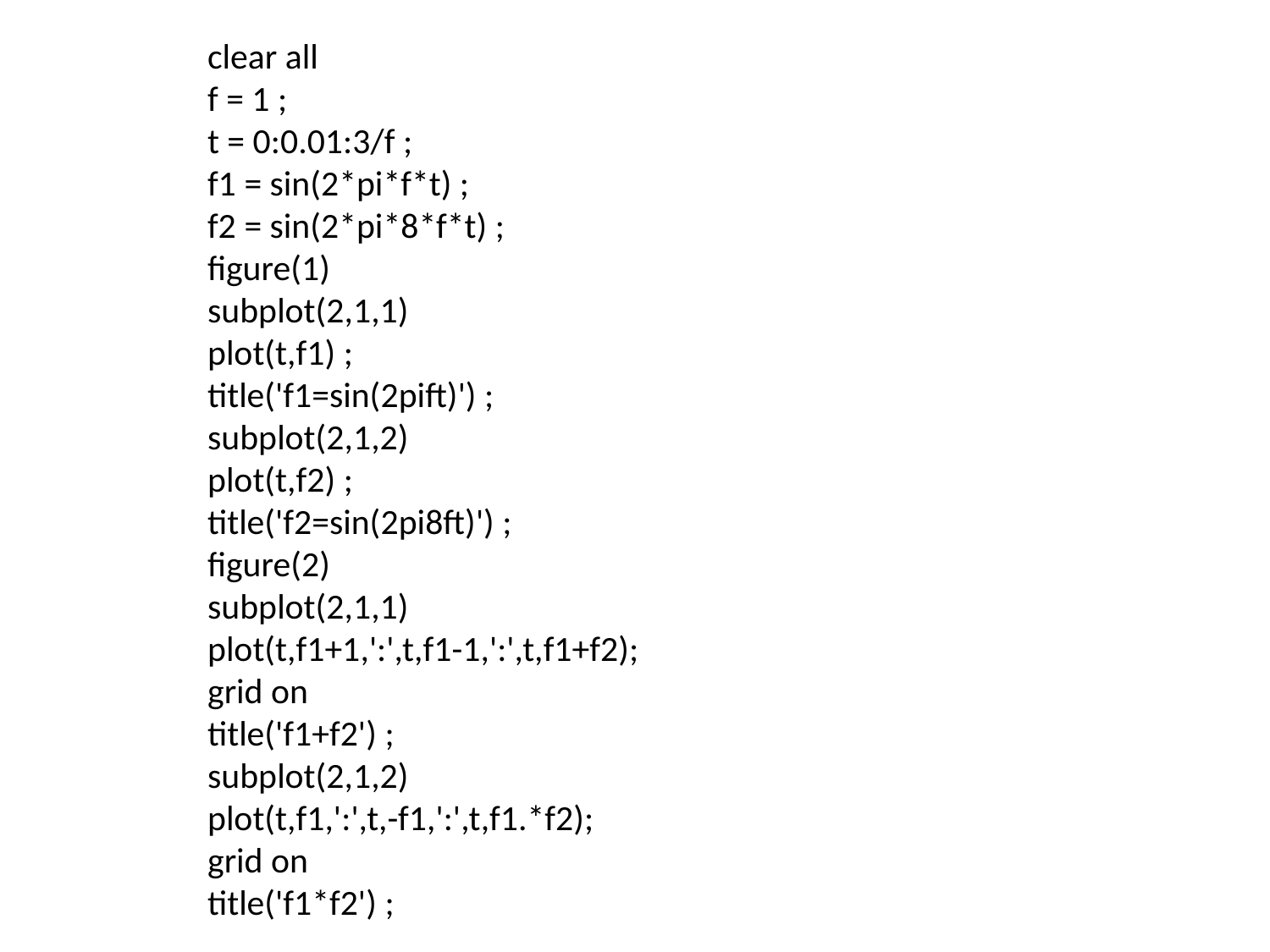

clear all
f = 1 ;
t = 0:0.01:3/f ;
f1 = sin(2*pi*f*t) ;
f2 = sin(2*pi*8*f*t) ;
figure(1)
subplot(2,1,1)
plot(t,f1) ;
title('f1=sin(2pift)') ;
subplot(2,1,2)
plot(t,f2) ;
title('f2=sin(2pi8ft)') ;
figure(2)
subplot(2,1,1)
plot(t,f1+1,':',t,f1-1,':',t,f1+f2);
grid on
title('f1+f2') ;
subplot(2,1,2)
plot(t,f1,':',t,-f1,':',t,f1.*f2);
grid on
title('f1*f2') ;